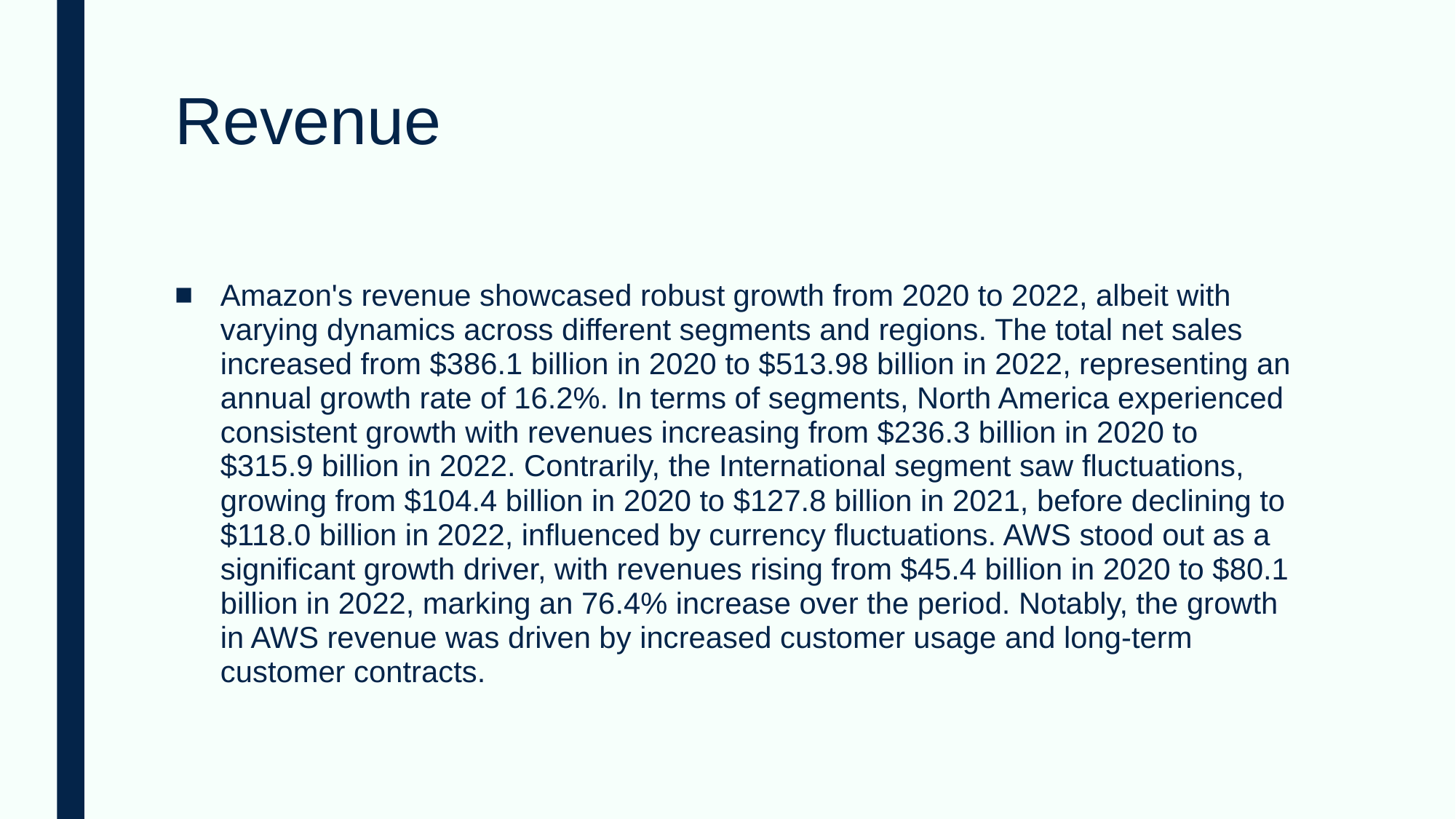

# Revenue
Amazon's revenue showcased robust growth from 2020 to 2022, albeit with varying dynamics across different segments and regions. The total net sales increased from $386.1 billion in 2020 to $513.98 billion in 2022, representing an annual growth rate of 16.2%. In terms of segments, North America experienced consistent growth with revenues increasing from $236.3 billion in 2020 to $315.9 billion in 2022. Contrarily, the International segment saw fluctuations, growing from $104.4 billion in 2020 to $127.8 billion in 2021, before declining to $118.0 billion in 2022, influenced by currency fluctuations. AWS stood out as a significant growth driver, with revenues rising from $45.4 billion in 2020 to $80.1 billion in 2022, marking an 76.4% increase over the period. Notably, the growth in AWS revenue was driven by increased customer usage and long-term customer contracts.